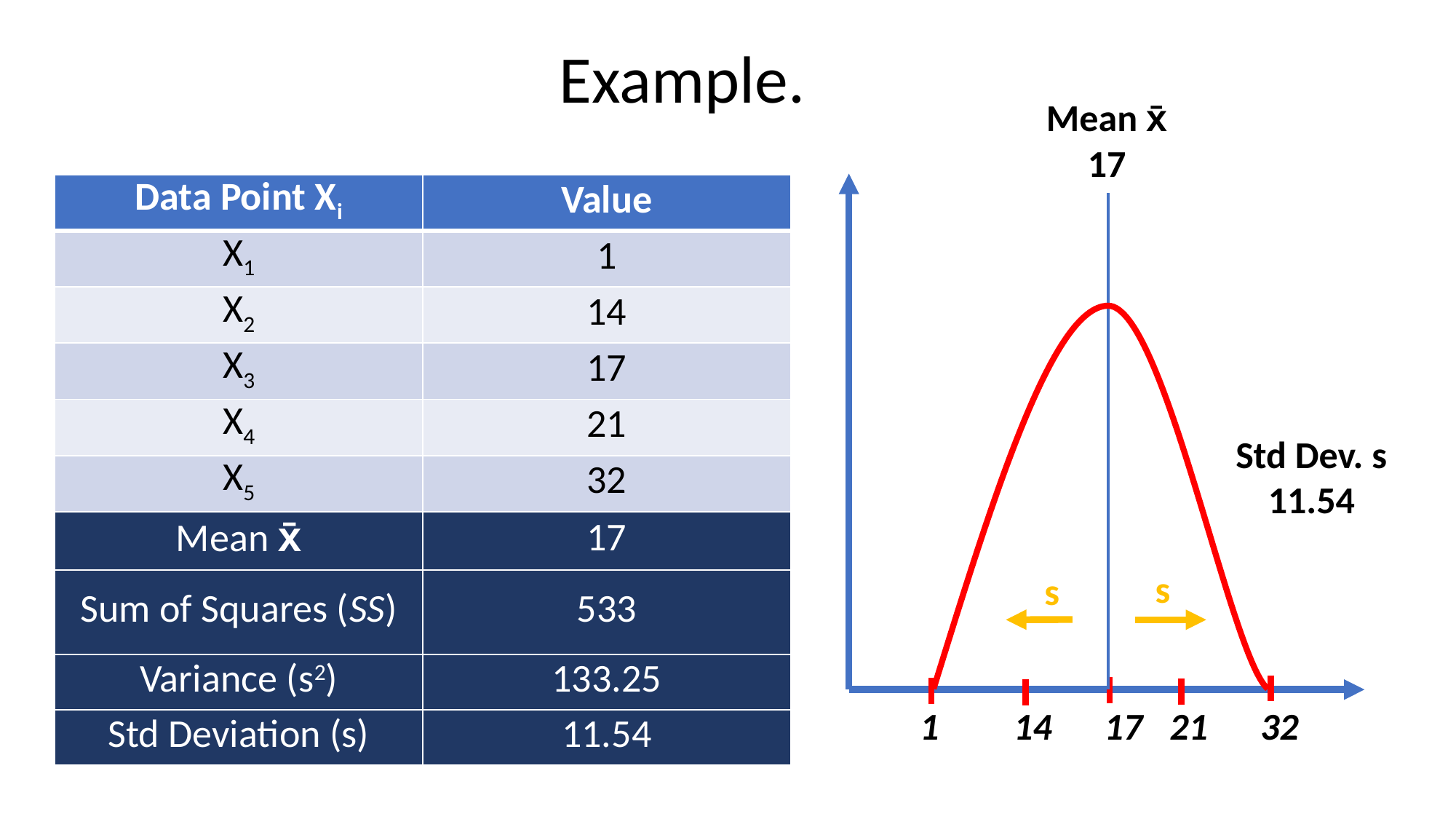

# Example.
Mean x̄
17

| Data Point Xi | Value |
| --- | --- |
| X1 | 1 |
| X2 | 14 |
| X3 | 17 |
| X4 | 21 |
| X5 | 32 |
| Mean x̄ | 17 |
| Sum of Squares (SS) | 533 |
| Variance (s2) | 133.25 |
| Std Deviation (s) | 11.54 |

Std Dev. s
11.54
s
s
21
32
1
17
14